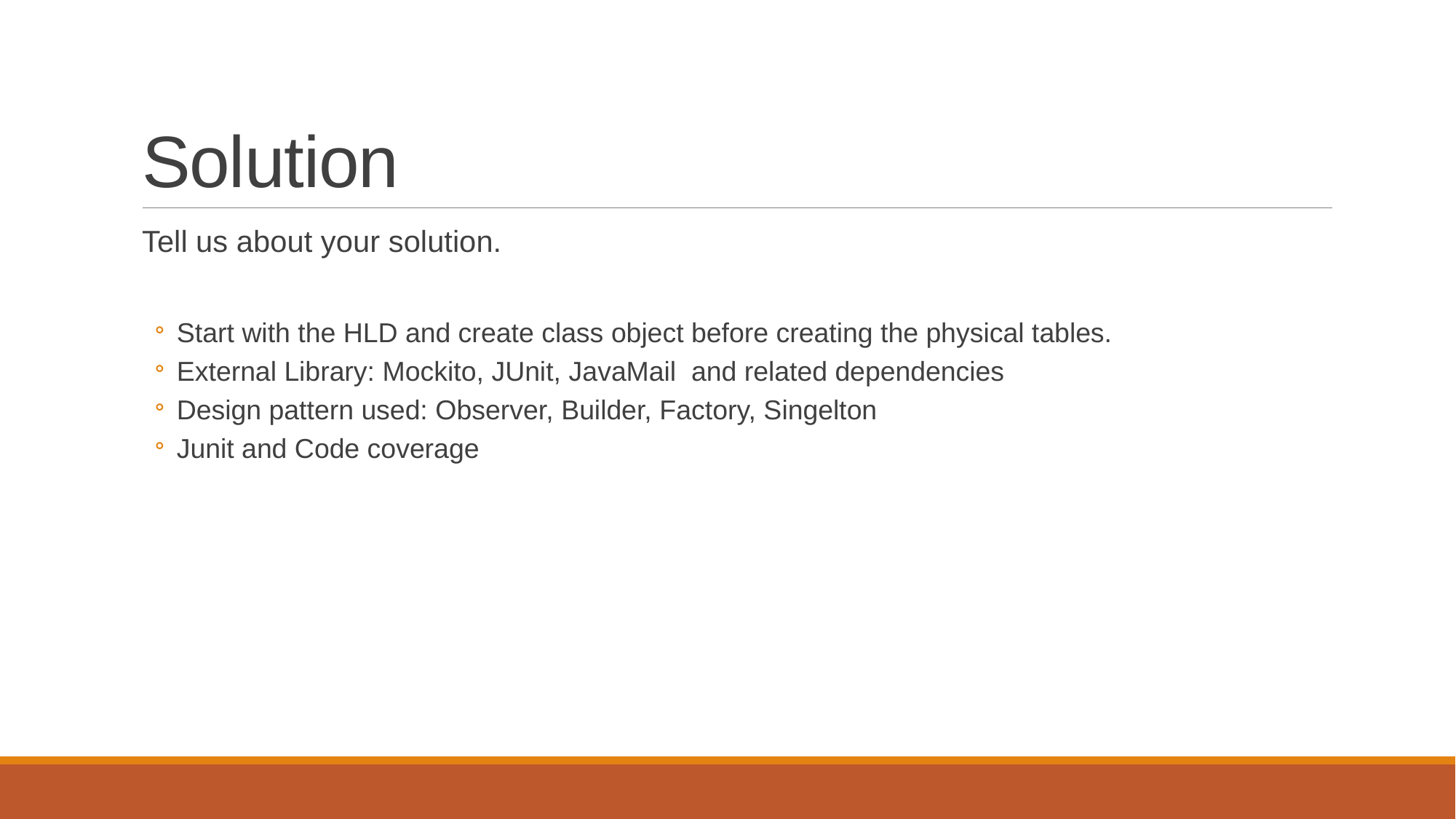

# Solution
Tell us about your solution.

Start with the HLD and create class object before creating the physical tables.
External Library: Mockito, JUnit, JavaMail  and related dependencies
Design pattern used: Observer, Builder, Factory, Singelton
Junit and Code coverage